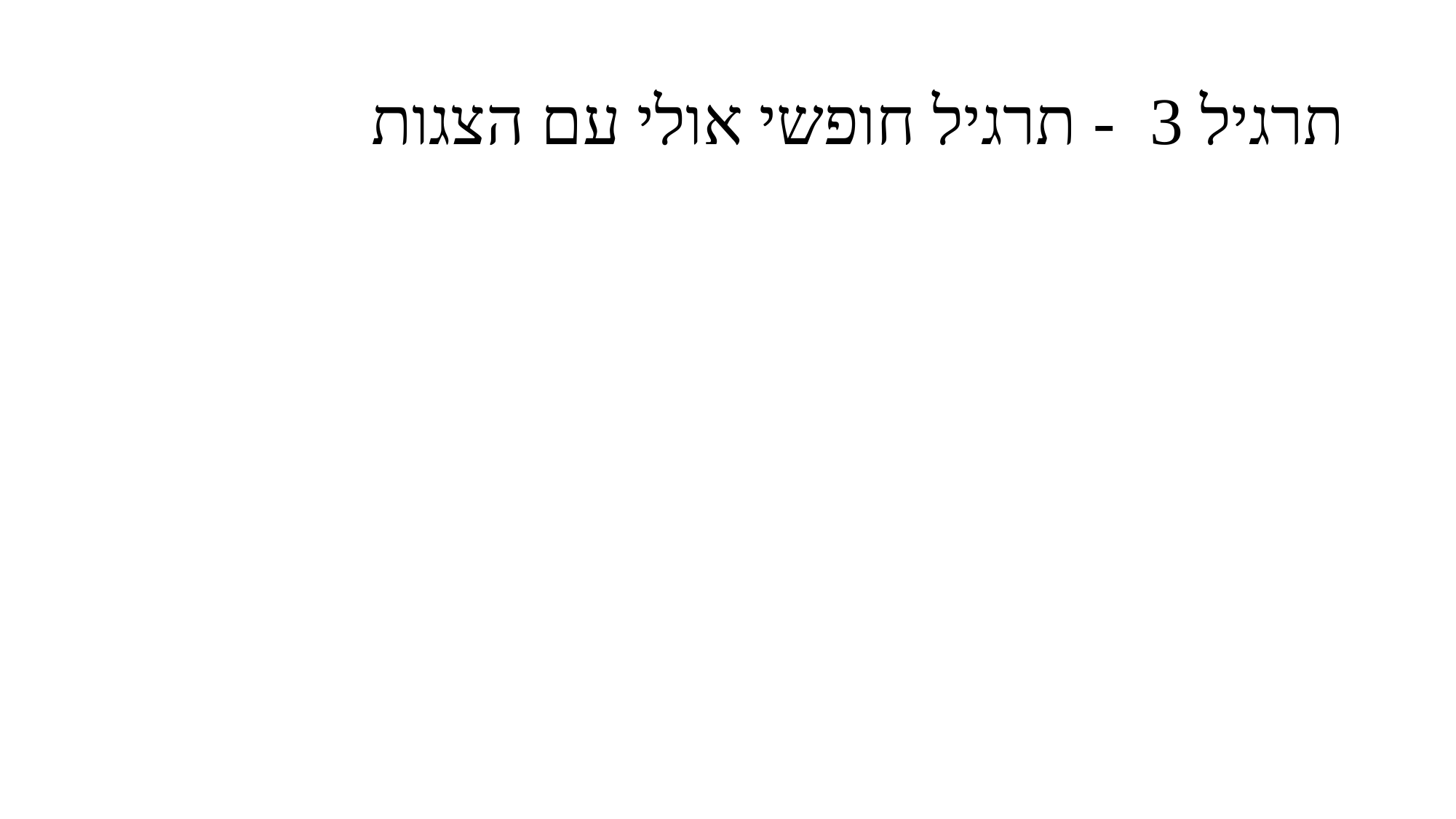

# תרגיל 3  - תרגיל חופשי אולי עם הצגות